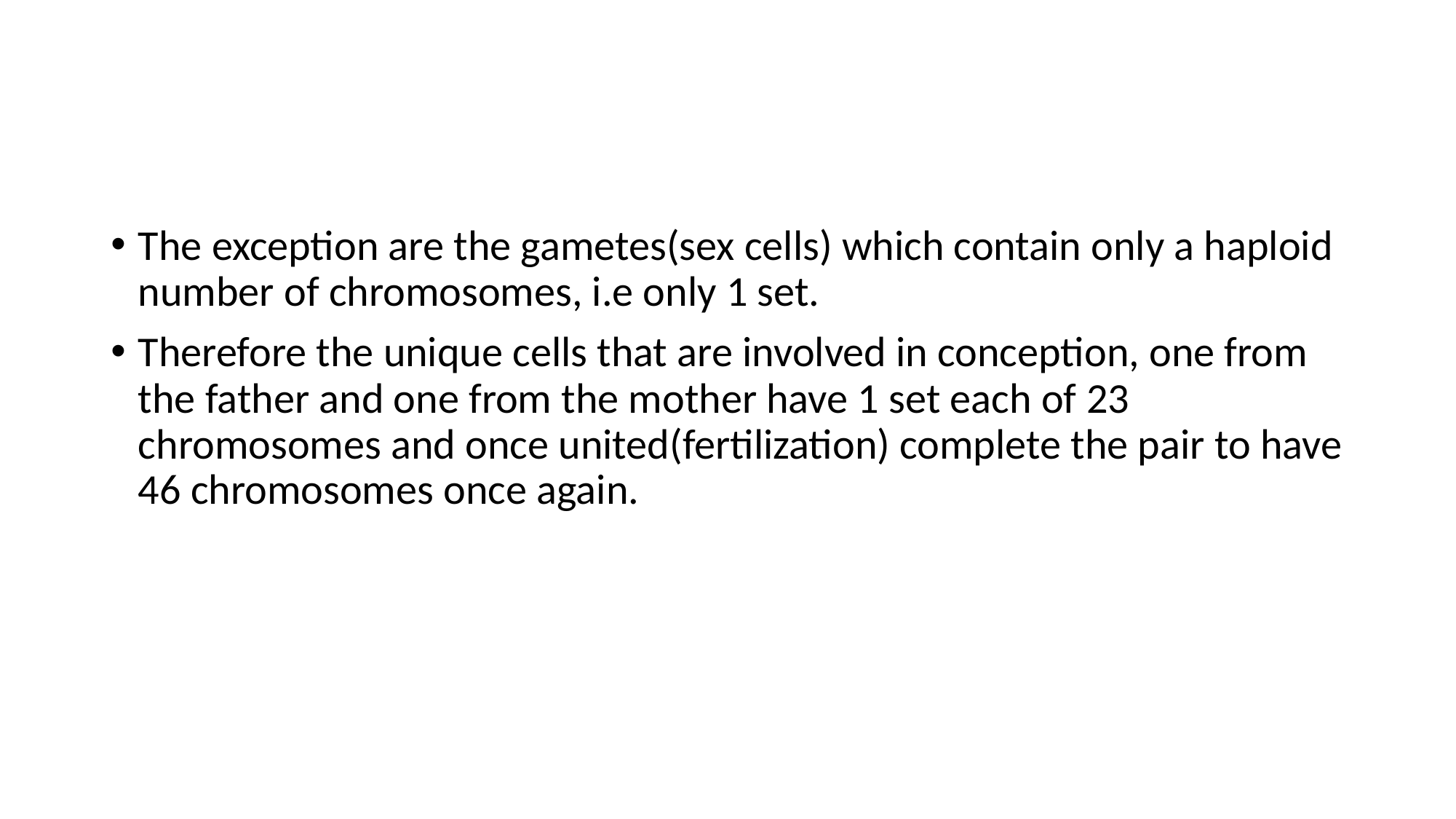

The exception are the gametes(sex cells) which contain only a haploid number of chromosomes, i.e only 1 set.
Therefore the unique cells that are involved in conception, one from the father and one from the mother have 1 set each of 23 chromosomes and once united(fertilization) complete the pair to have 46 chromosomes once again.